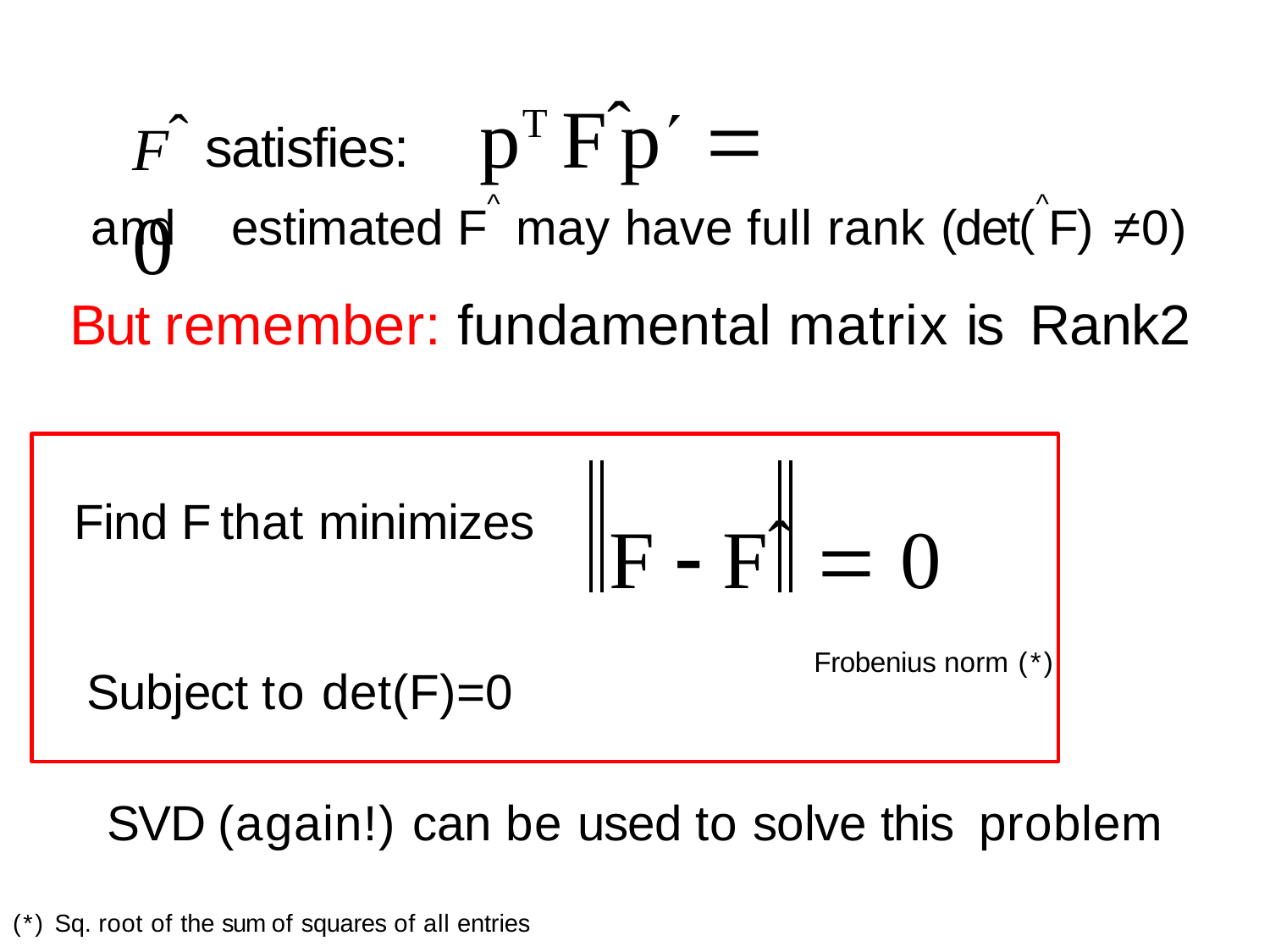

# Fˆ	satisfies:	pT Fˆ p′ = 0
and	estimated F^ may have full rank (det(^F) ≠0)
But remember: fundamental matrix is Rank2

F − Fˆ	= 0
Frobenius norm (*)
Find F that minimizes
Subject to det(F)=0

SVD (again!) can be used to solve this problem
(*) Sq. root of the sum of squares of all entries